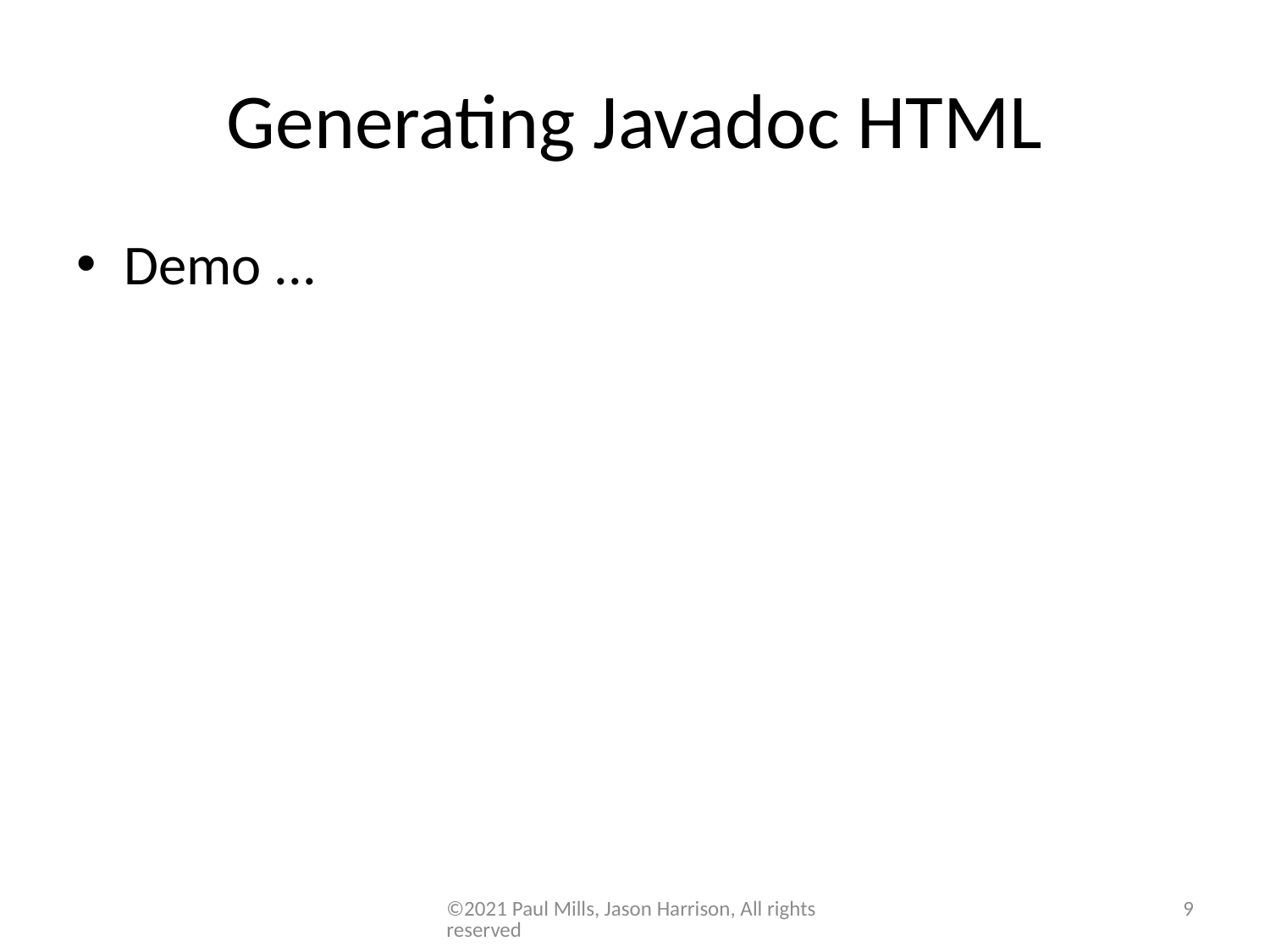

# Generating Javadoc HTML
Demo ...
©2021 Paul Mills, Jason Harrison, All rights reserved
9